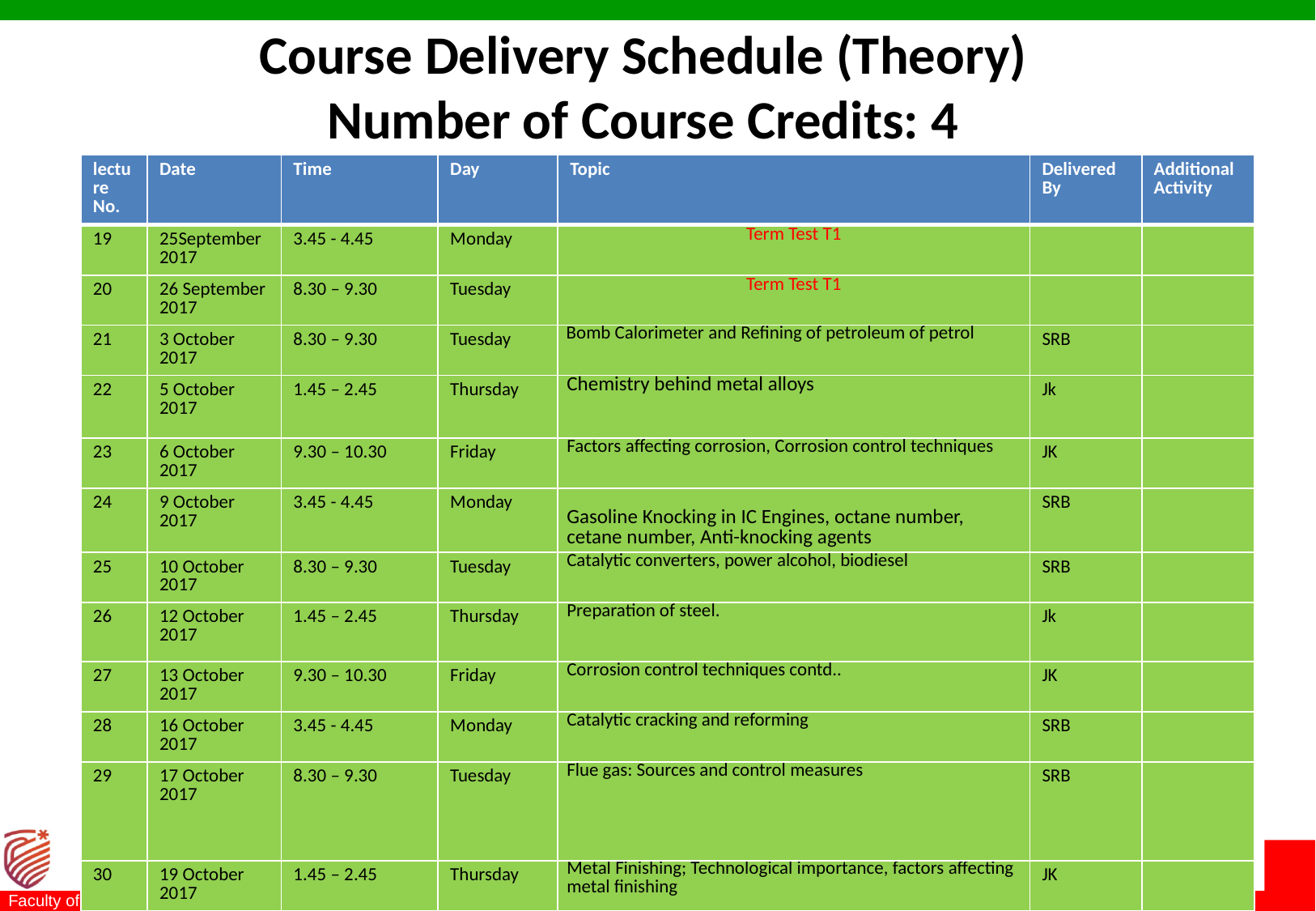

Course Delivery Schedule (Theory)
Number of Course Credits: 4
| lecture No. | Date | Time | Day | Topic | Delivered By | Additional Activity |
| --- | --- | --- | --- | --- | --- | --- |
| 19 | 25September 2017 | 3.45 - 4.45 | Monday | Term Test T1 |  |  |
| 20 | 26 September 2017 | 8.30 – 9.30 | Tuesday | Term Test T1 |  |  |
| 21 | 3 October 2017 | 8.30 – 9.30 | Tuesday | Bomb Calorimeter and Refining of petroleum of petrol | SRB |  |
| 22 | 5 October 2017 | 1.45 – 2.45 | Thursday | Chemistry behind metal alloys | Jk |  |
| 23 | 6 October 2017 | 9.30 – 10.30 | Friday | Factors affecting corrosion, Corrosion control techniques | JK |  |
| 24 | 9 October 2017 | 3.45 - 4.45 | Monday | Gasoline Knocking in IC Engines, octane number, cetane number, Anti-knocking agents | SRB |  |
| 25 | 10 October 2017 | 8.30 – 9.30 | Tuesday | Catalytic converters, power alcohol, biodiesel | SRB |  |
| 26 | 12 October 2017 | 1.45 – 2.45 | Thursday | Preparation of steel. | Jk |  |
| 27 | 13 October 2017 | 9.30 – 10.30 | Friday | Corrosion control techniques contd.. | JK |  |
| 28 | 16 October 2017 | 3.45 - 4.45 | Monday | Catalytic cracking and reforming | SRB |  |
| 29 | 17 October 2017 | 8.30 – 9.30 | Tuesday | Flue gas: Sources and control measures | SRB |  |
| 30 | 19 October 2017 | 1.45 – 2.45 | Thursday | Metal Finishing; Technological importance, factors affecting metal finishing | JK |  |